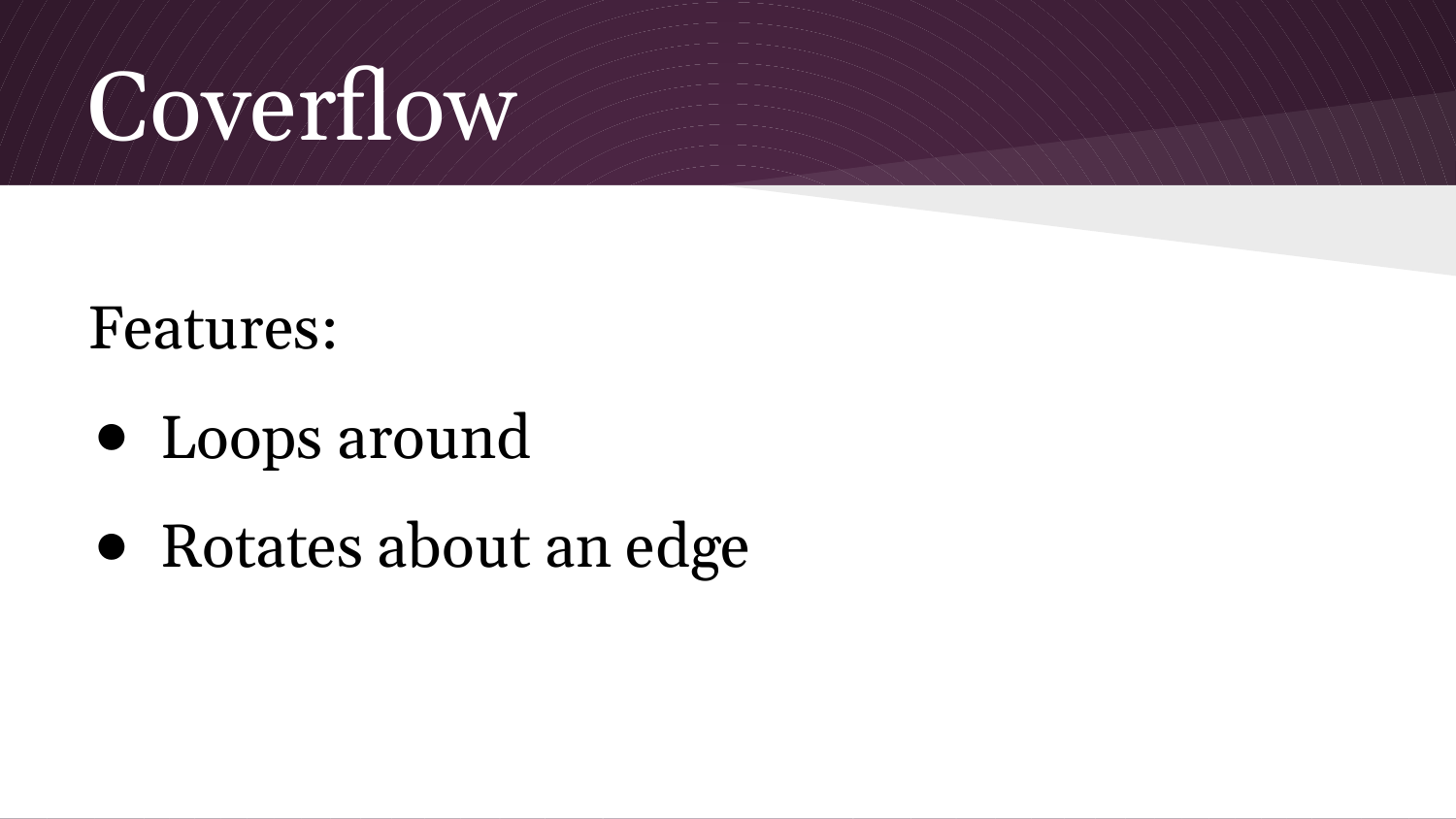

# Coverflow
Features:
Loops around
Rotates about an edge